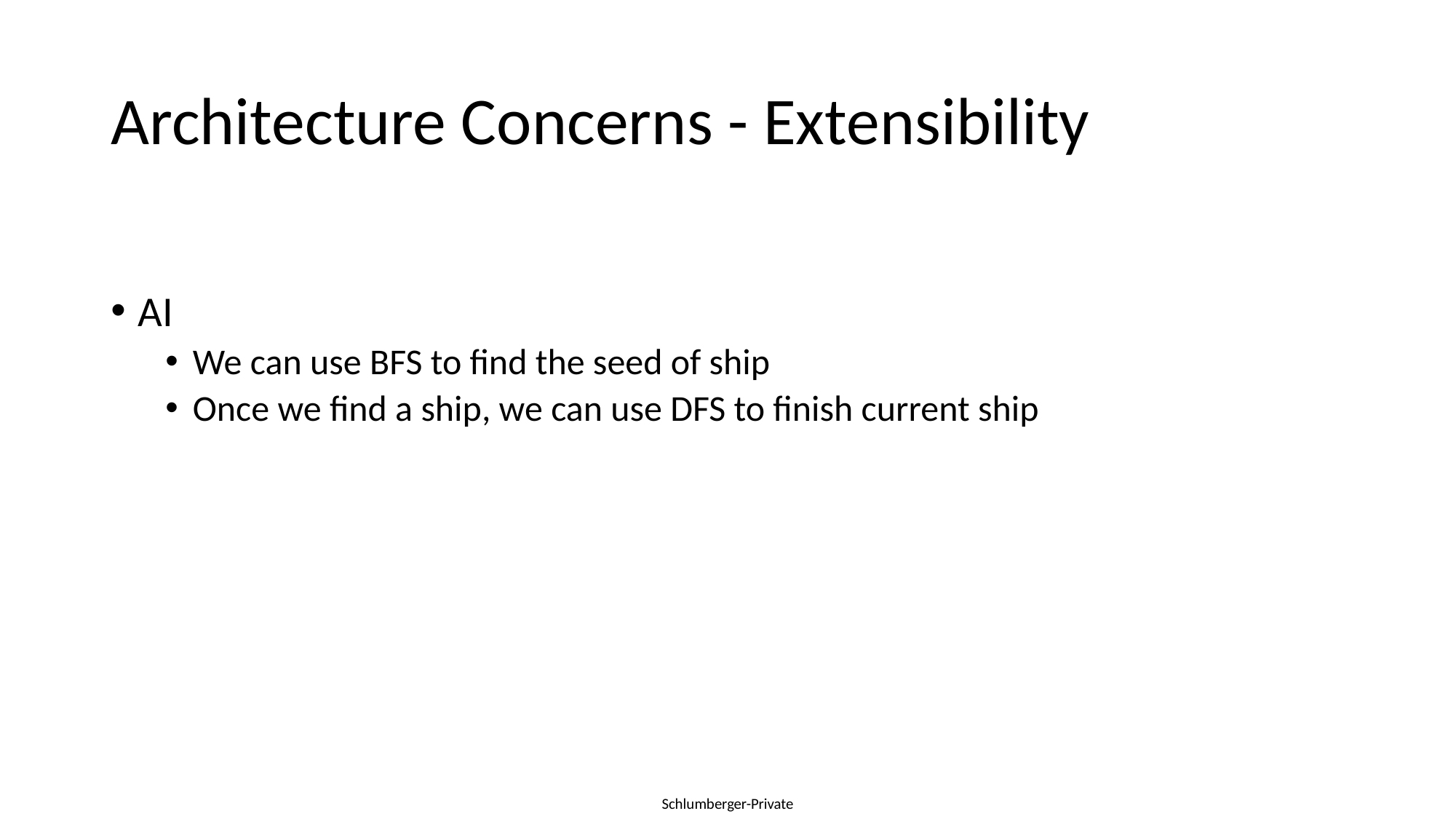

# Architecture Concerns - Extensibility

AI
We can use BFS to find the seed of ship
Once we find a ship, we can use DFS to finish current ship